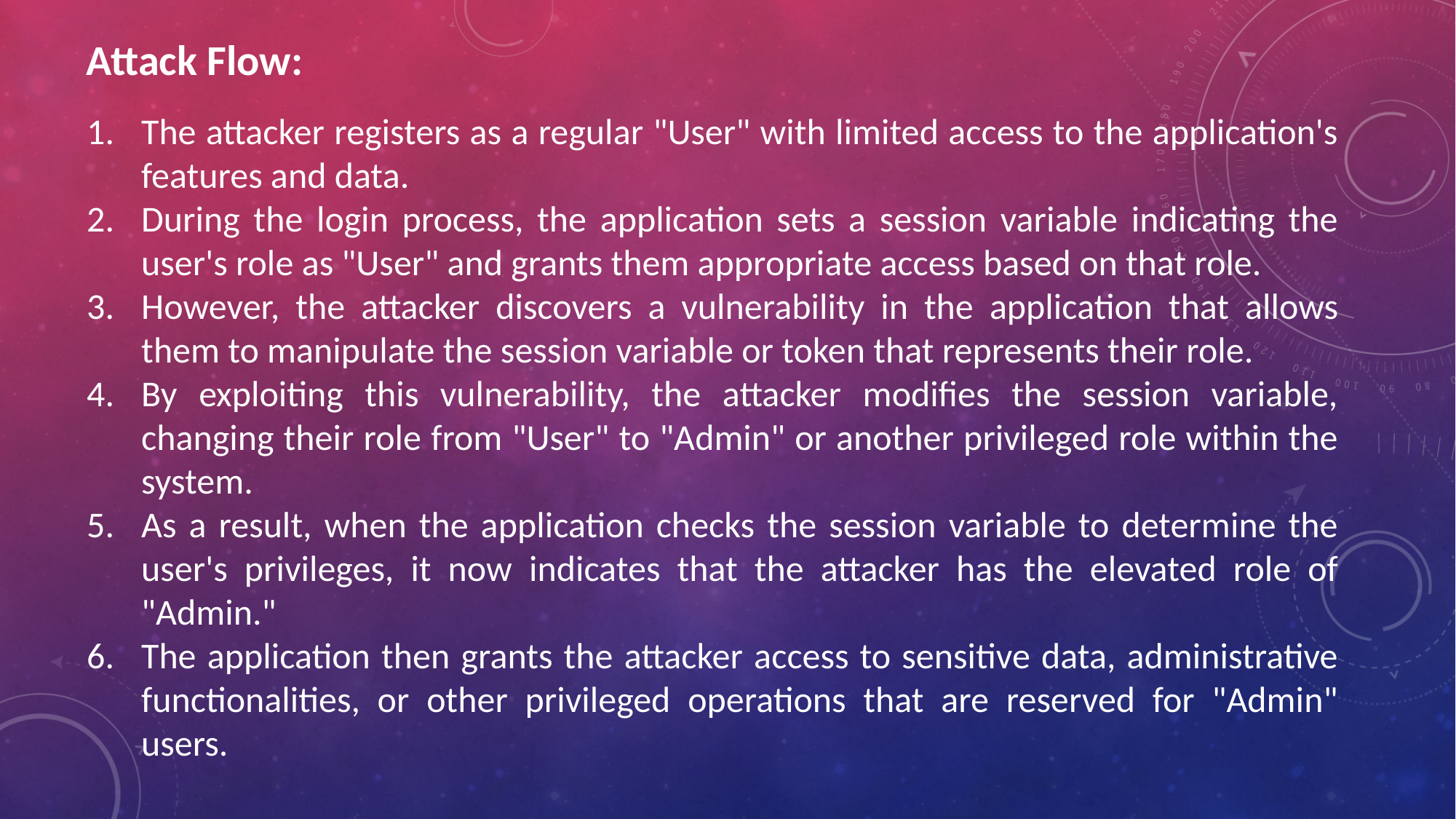

Attack Flow:
The attacker registers as a regular "User" with limited access to the application's features and data.
During the login process, the application sets a session variable indicating the user's role as "User" and grants them appropriate access based on that role.
However, the attacker discovers a vulnerability in the application that allows them to manipulate the session variable or token that represents their role.
By exploiting this vulnerability, the attacker modifies the session variable, changing their role from "User" to "Admin" or another privileged role within the system.
As a result, when the application checks the session variable to determine the user's privileges, it now indicates that the attacker has the elevated role of "Admin."
The application then grants the attacker access to sensitive data, administrative functionalities, or other privileged operations that are reserved for "Admin" users.